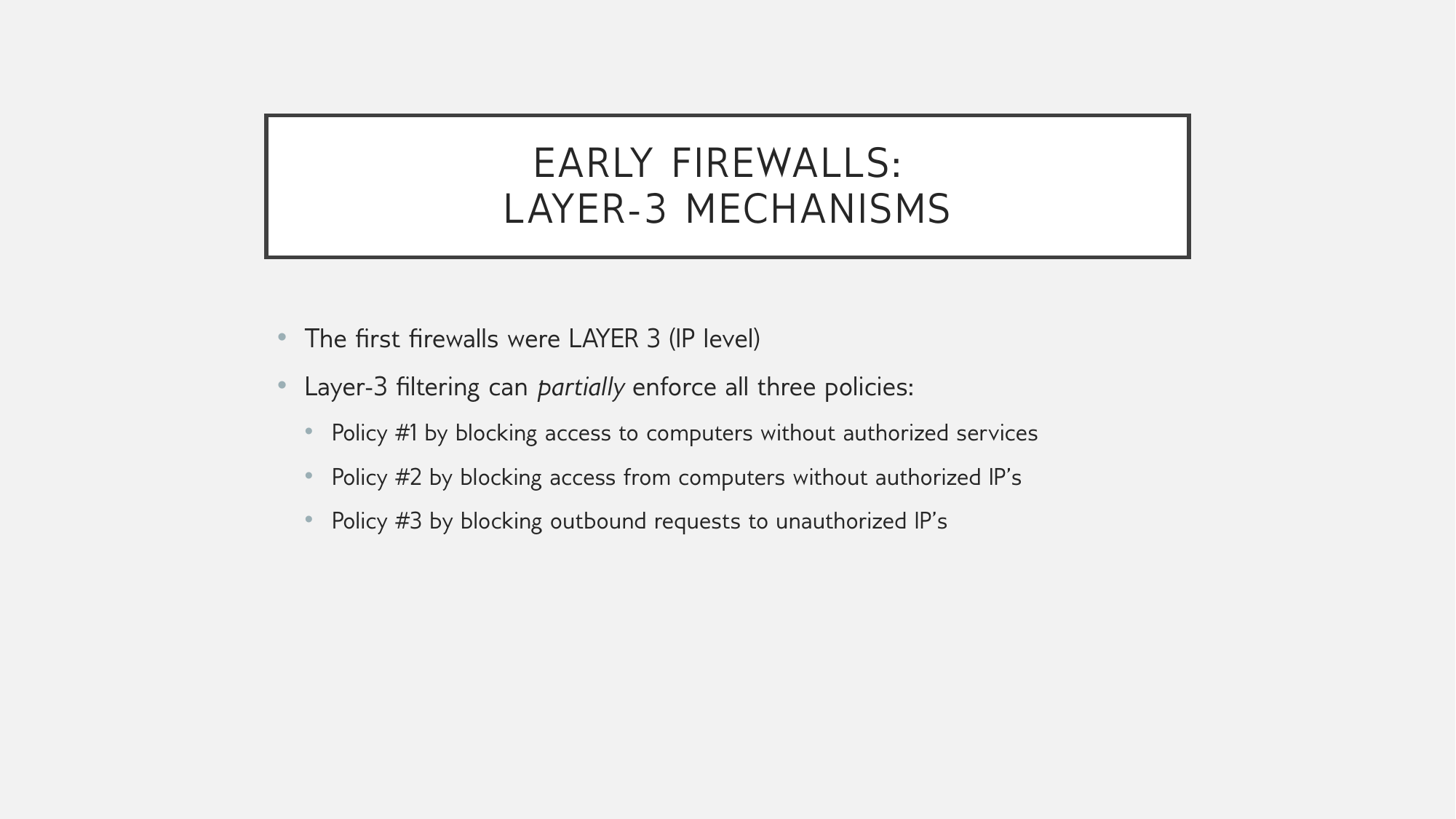

# Early Firewalls: Layer-3 Mechanisms
The first firewalls were LAYER 3 (IP level)
Layer-3 filtering can partially enforce all three policies:
Policy #1 by blocking access to computers without authorized services
Policy #2 by blocking access from computers without authorized IP’s
Policy #3 by blocking outbound requests to unauthorized IP’s